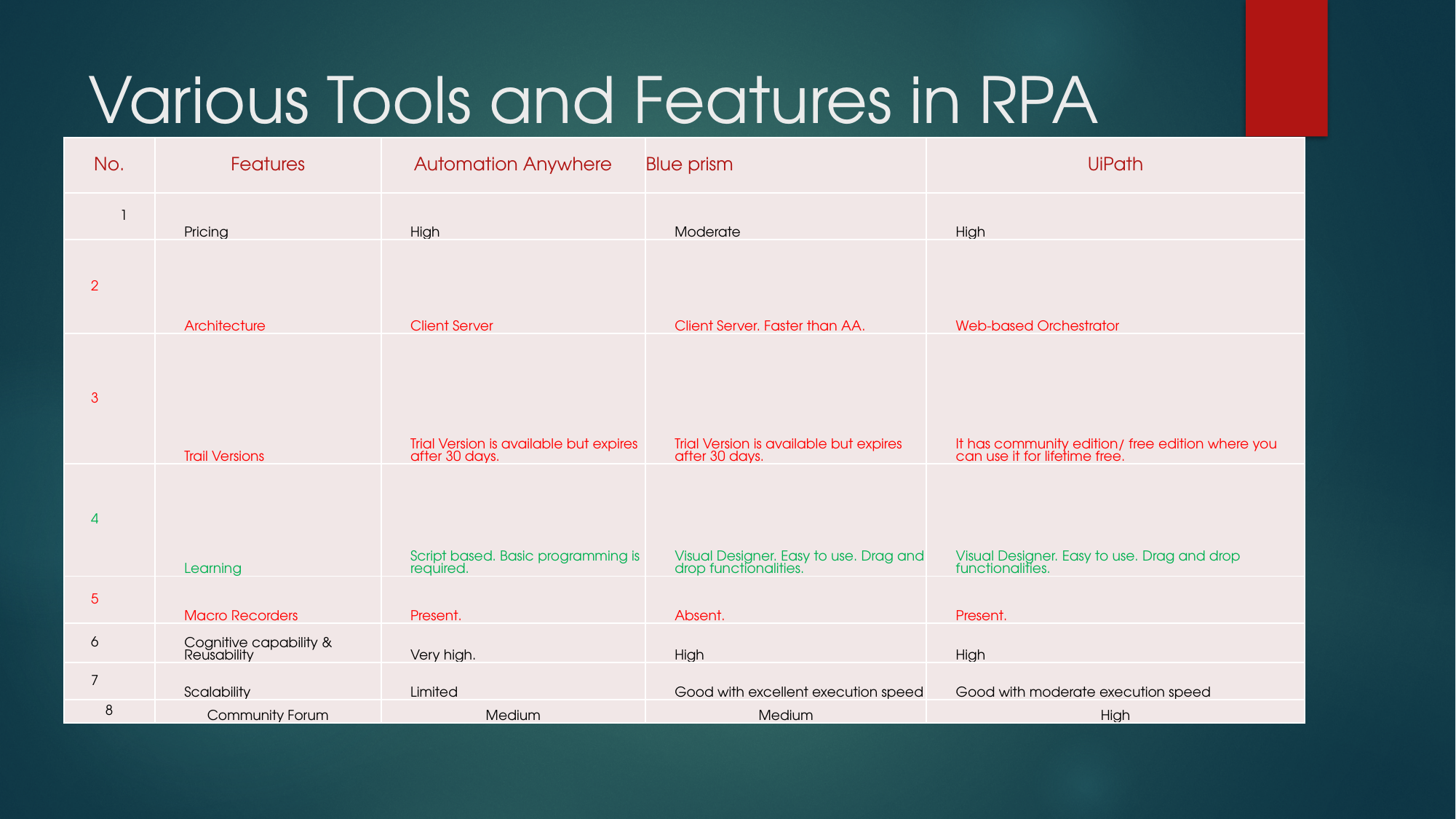

# Various Tools and Features in RPA
| No. | Features | Automation Anywhere | Blue prism | UiPath |
| --- | --- | --- | --- | --- |
| 1 | Pricing | High | Moderate | High |
| 2 | Architecture | Client Server | Client Server. Faster than AA. | Web-based Orchestrator |
| 3 | Trail Versions | Trial Version is available but expires after 30 days. | Trial Version is available but expires after 30 days. | It has community edition/ free edition where you can use it for lifetime free. |
| 4 | Learning | Script based. Basic programming is required. | Visual Designer. Easy to use. Drag and drop functionalities. | Visual Designer. Easy to use. Drag and drop functionalities. |
| 5 | Macro Recorders | Present. | Absent. | Present. |
| 6 | Cognitive capability & Reusability | Very high. | High | High |
| 7 | Scalability | Limited | Good with excellent execution speed | Good with moderate execution speed |
| 8 | Community Forum | Medium | Medium | High |